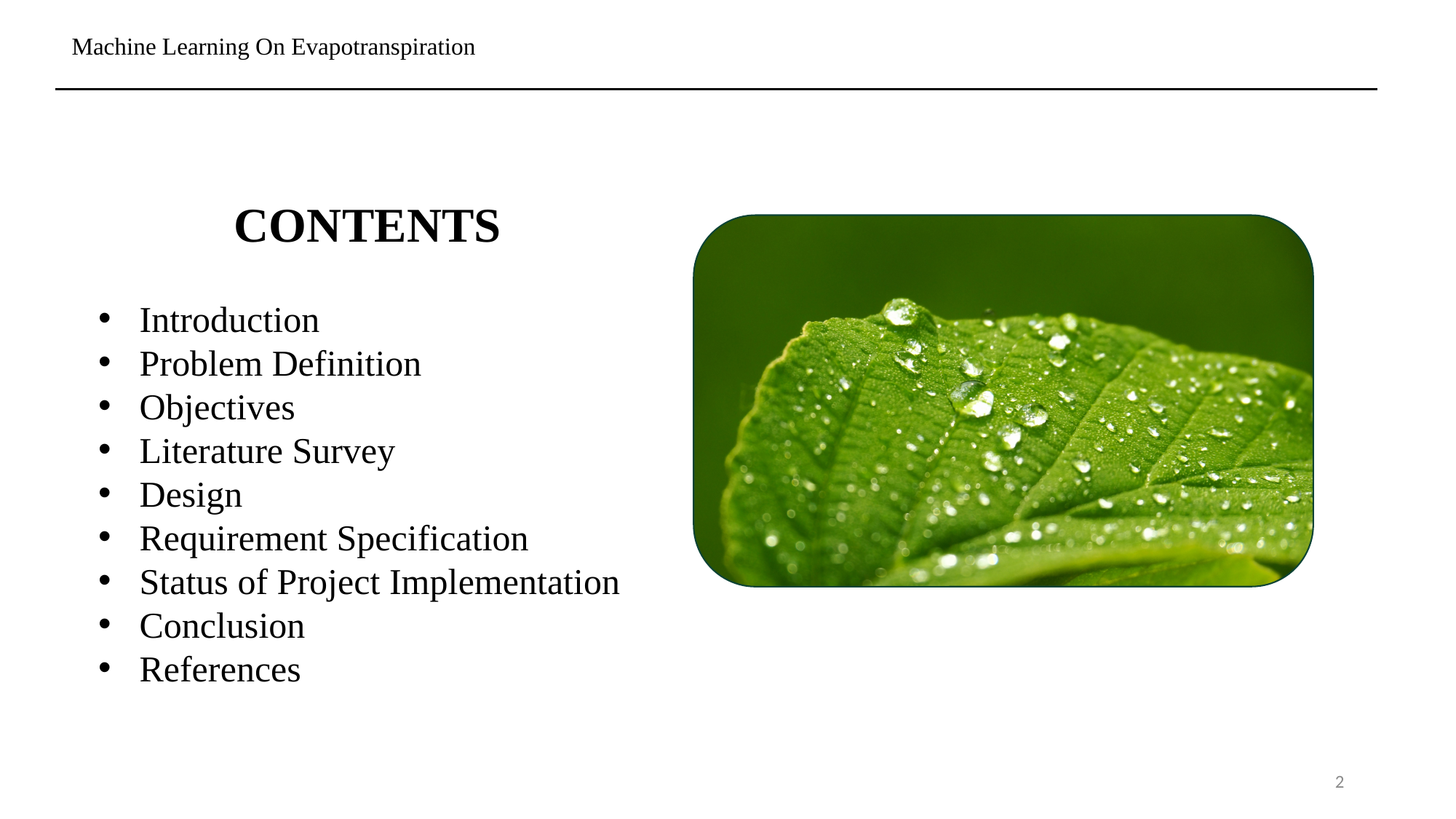

# Machine Learning On Evapotranspiration

CONTENTS

Introduction
Problem Definition
Objectives
Literature Survey
Design
Requirement Specification
Status of Project Implementation
Conclusion
References

2